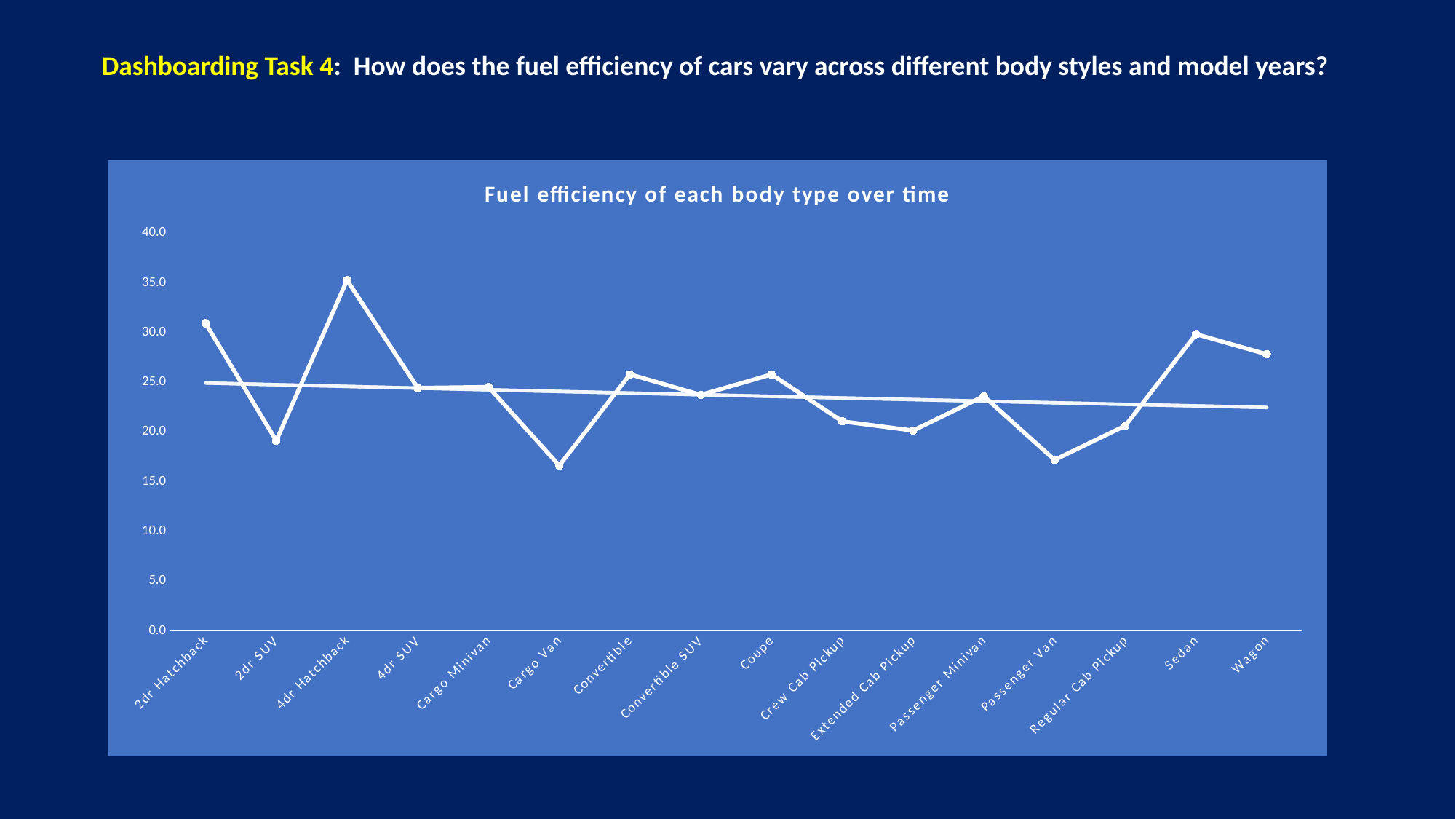

Dashboarding Task 4:  How does the fuel efficiency of cars vary across different body styles and model years?

### Chart: Fuel efficiency of each body type over time

| Category | Total |
|---|---|
| 2dr Hatchback | 30.938369781312126 |
| 2dr SUV | 19.115942028985508 |
| 4dr Hatchback | 35.266961651917406 |
| 4dr SUV | 24.423790322580643 |
| Cargo Minivan | 24.514285714285716 |
| Cargo Van | 16.610526315789475 |
| Convertible | 25.788146279949558 |
| Convertible SUV | 23.724137931034484 |
| Coupe | 25.776470588235295 |
| Crew Cab Pickup | 21.05726872246696 |
| Extended Cab Pickup | 20.136436597110755 |
| Passenger Minivan | 23.58495145631068 |
| Passenger Van | 17.1796875 |
| Regular Cab Pickup | 20.619897959183675 |
| Sedan | 29.839030866246265 |
| Wagon | 27.81260647359455 |